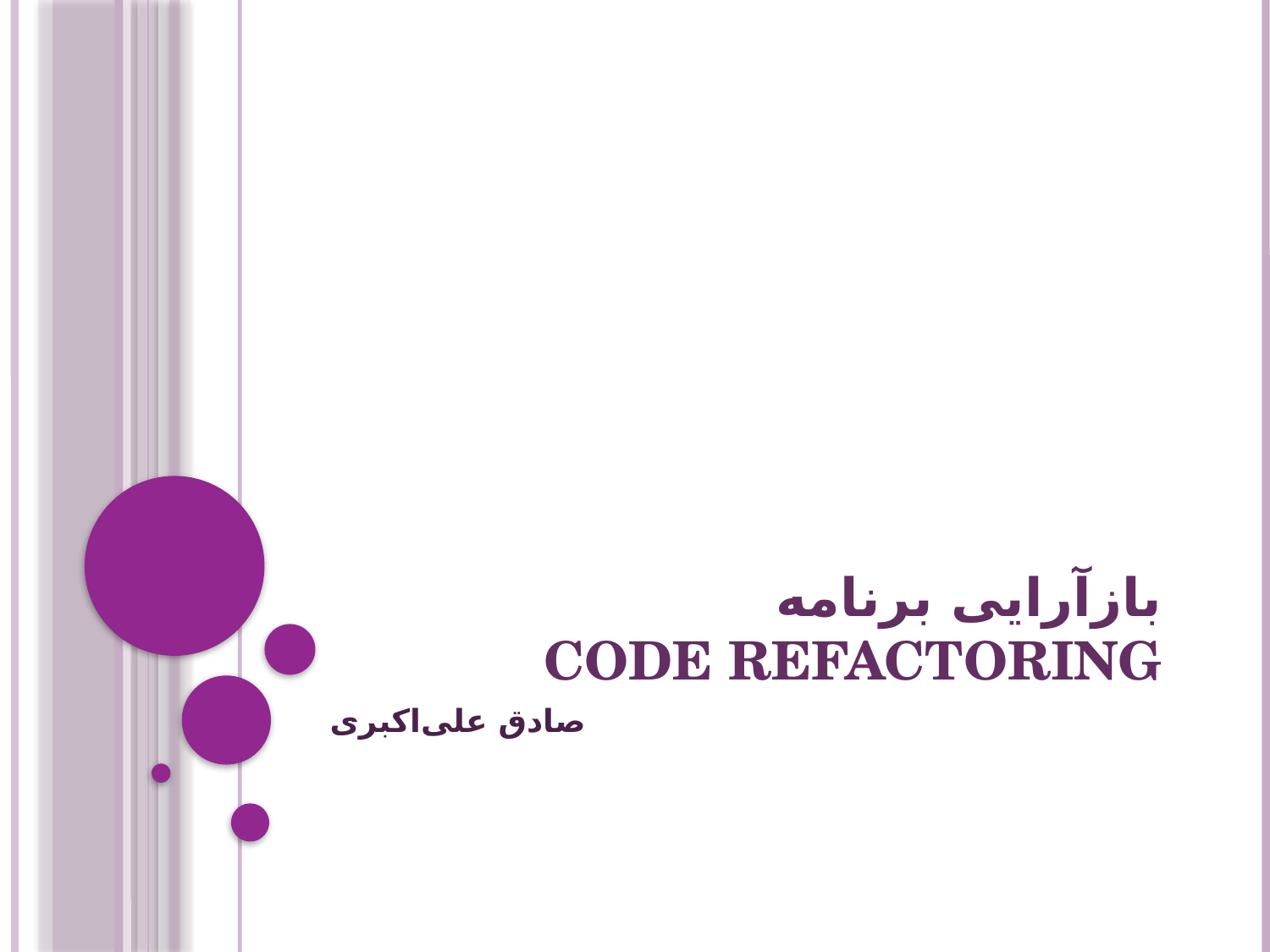

# بازآرایی برنامه Code Refactoring
صادق علی‌اکبری